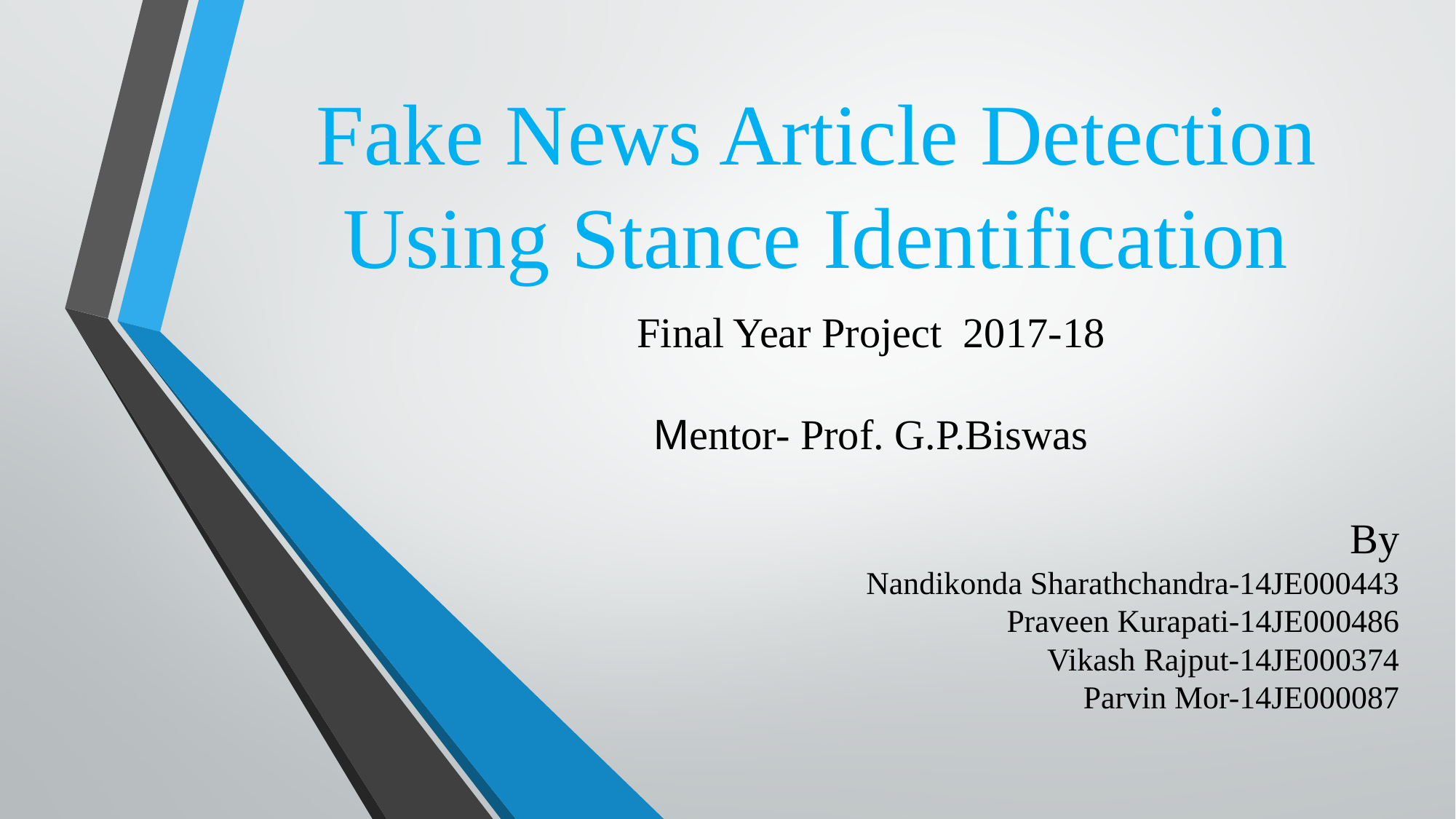

# Fake News Article Detection Using Stance Identification
Final Year Project  2017-18

Mentor- Prof. G.P.Biswas

By
Nandikonda Sharathchandra-14JE000443
Praveen Kurapati-14JE000486
Vikash Rajput-14JE000374
Parvin Mor-14JE000087